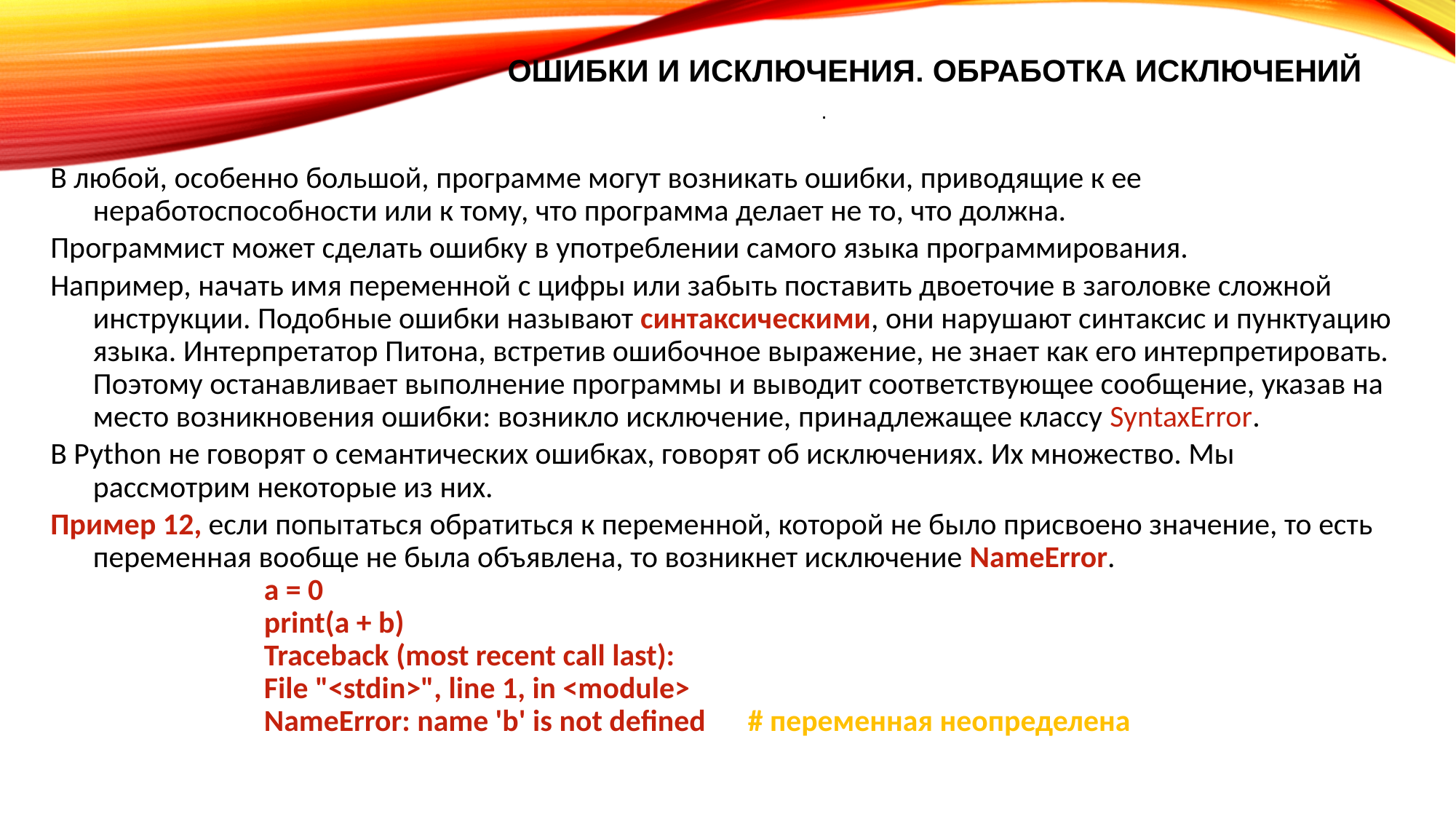

# Ошибки и исключения. Обработка исключений
.
В любой, особенно большой, программе могут возникать ошибки, приводящие к ее неработоспособности или к тому, что программа делает не то, что должна.
Программист может сделать ошибку в употреблении самого языка программирования.
Например, начать имя переменной с цифры или забыть поставить двоеточие в заголовке сложной инструкции. Подобные ошибки называют синтаксическими, они нарушают синтаксис и пунктуацию языка. Интерпретатор Питона, встретив ошибочное выражение, не знает как его интерпретировать. Поэтому останавливает выполнение программы и выводит соответствующее сообщение, указав на место возникновения ошибки: возникло исключение, принадлежащее классу SyntaxError.
В Python не говорят о семантических ошибках, говорят об исключениях. Их множество. Мы рассмотрим некоторые из них.
Пример 12, если попытаться обратиться к переменной, которой не было присвоено значение, то есть переменная вообще не была объявлена, то возникнет исключение NameError.
a = 0
print(a + b)
Traceback (most recent call last):
File "<stdin>", line 1, in <module>
NameError: name 'b' is not defined 	# переменная неопределена